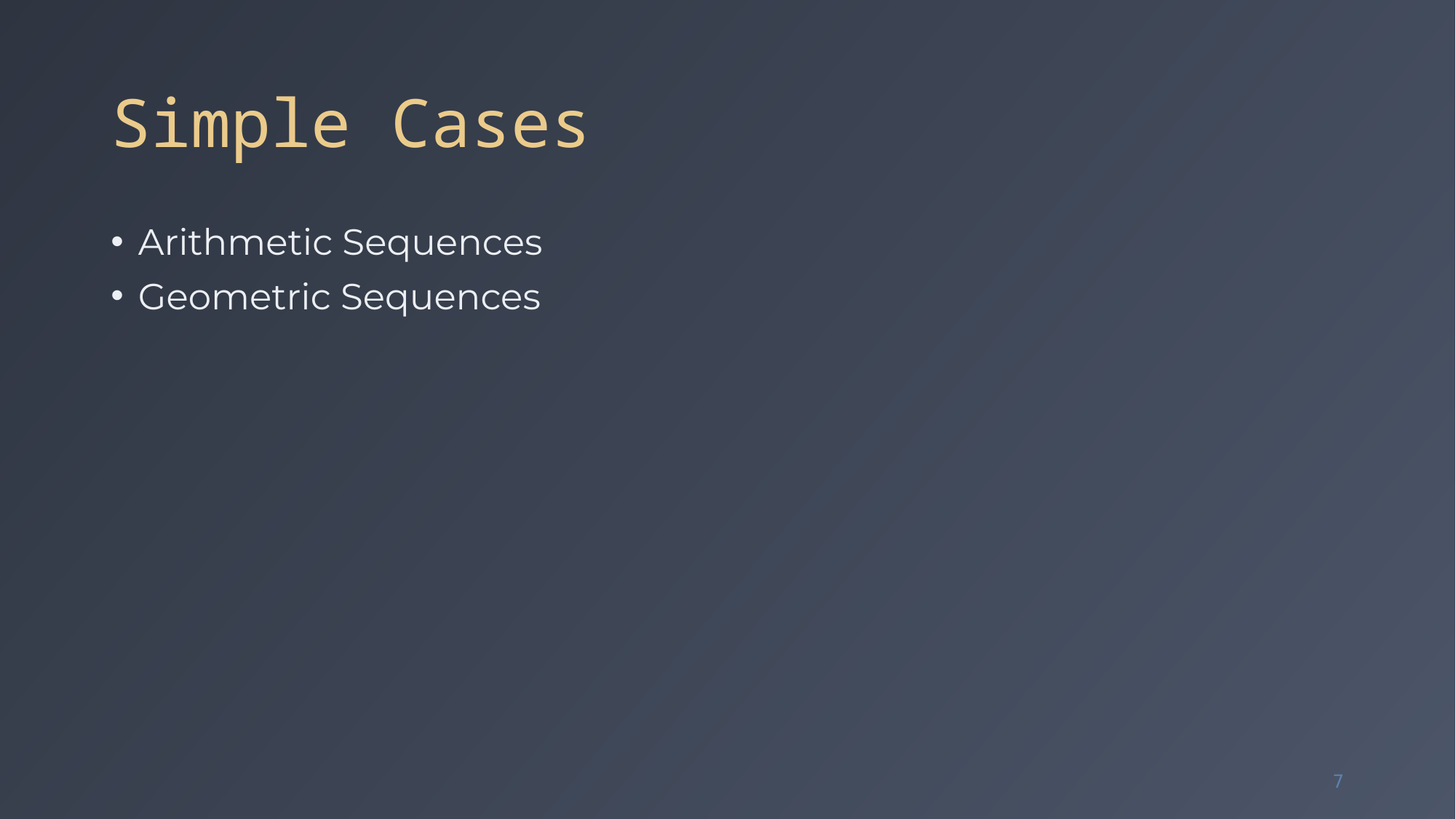

# Simple Cases
Arithmetic Sequences
Geometric Sequences
7